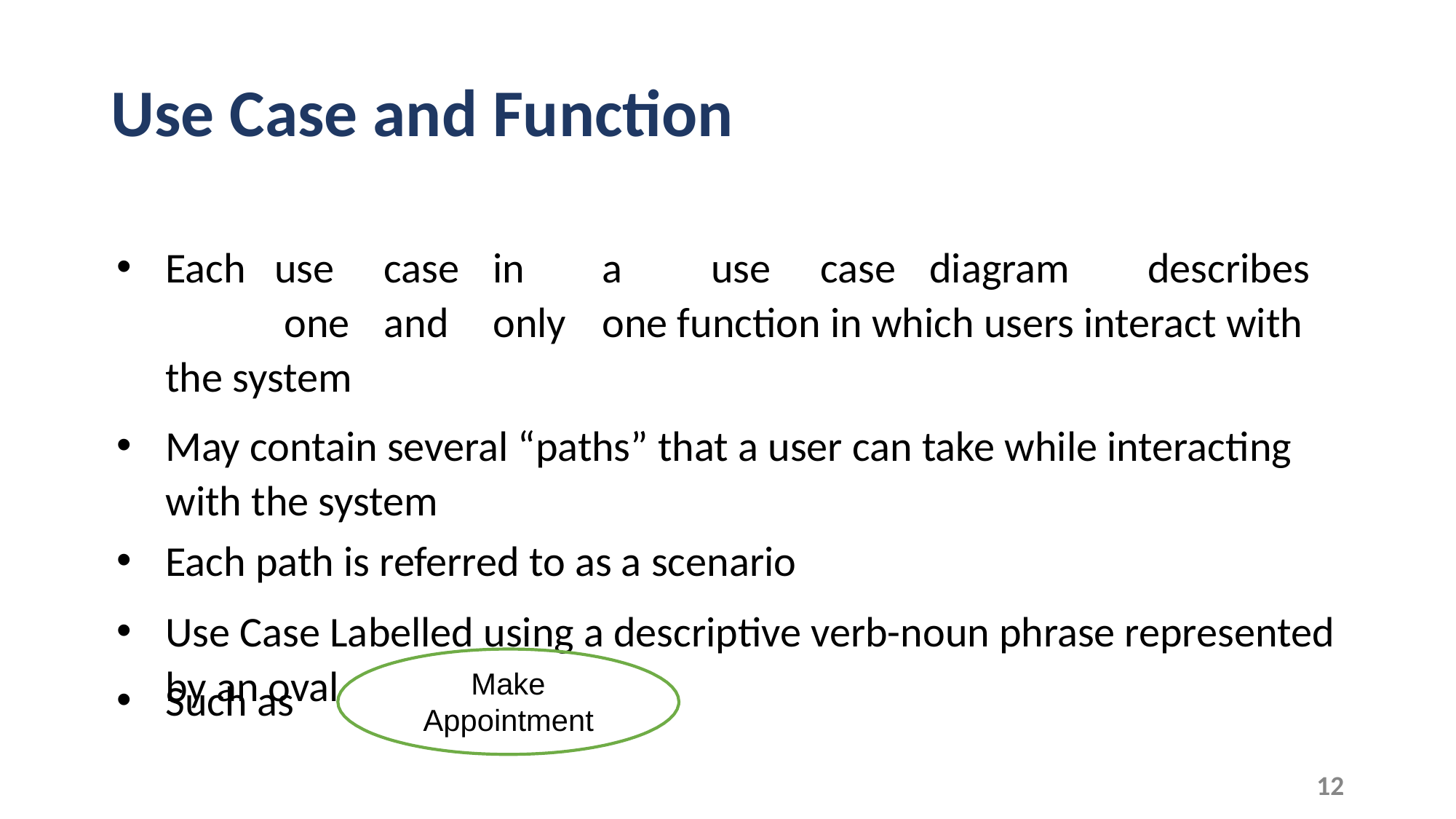

# Use Case and Function
Each	use	case	in	a	use	case	diagram	describes	 one	and	only	one function in which users interact with the system
May contain several “paths” that a user can take while interacting with the system
Each path is referred to as a scenario
Use Case Labelled using a descriptive verb-noun phrase represented by an oval

Make Appointment
Such as
12